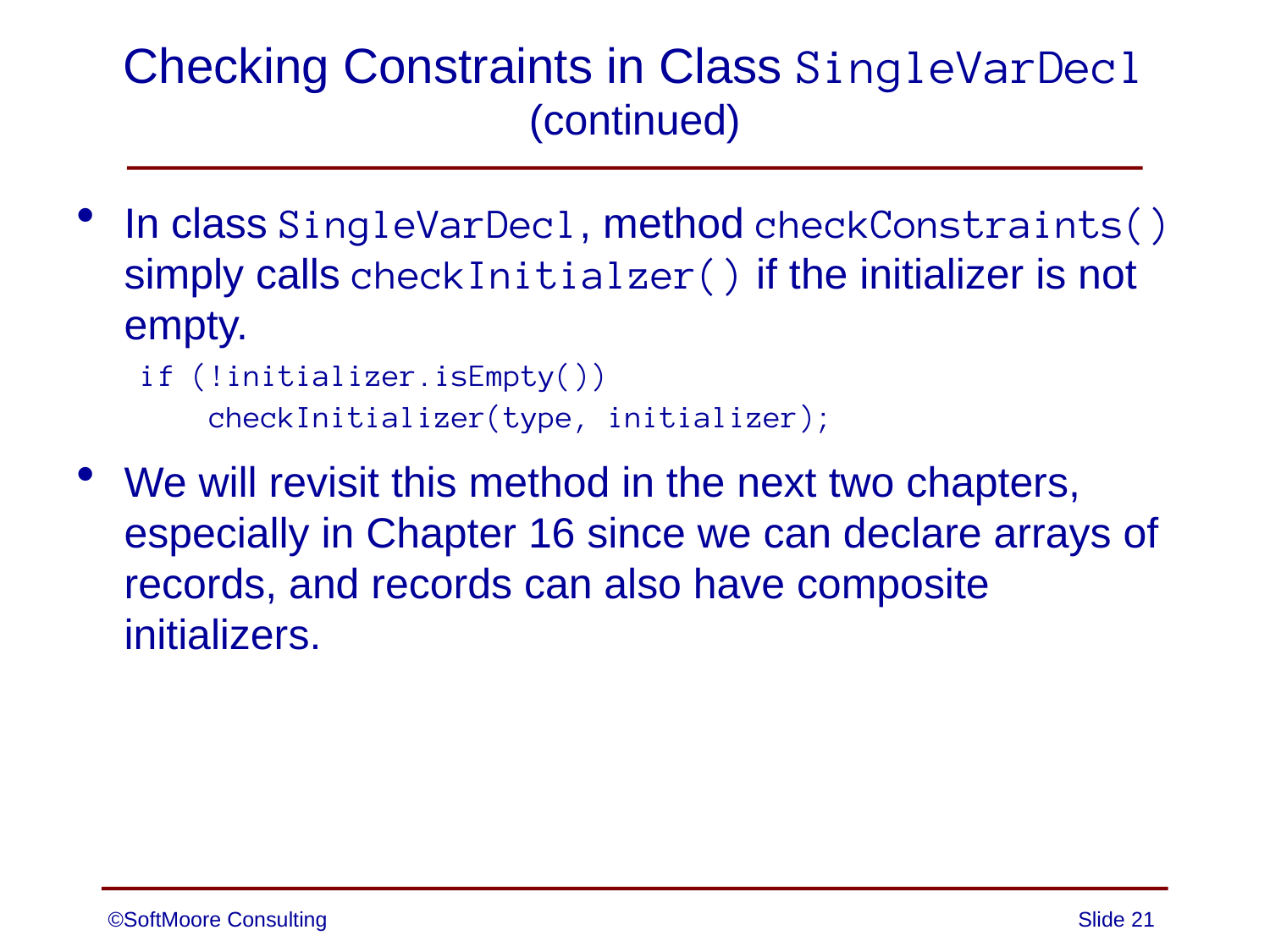

# Checking Constraints in Class SingleVarDecl (continued)
In class SingleVarDecl, method checkConstraints() simply calls checkInitialzer() if the initializer is not empty.
if (!initializer.isEmpty())
    checkInitializer(type, initializer);
We will revisit this method in the next two chapters, especially in Chapter 16 since we can declare arrays of records, and records can also have composite initializers.

©SoftMoore Consulting
Slide 21